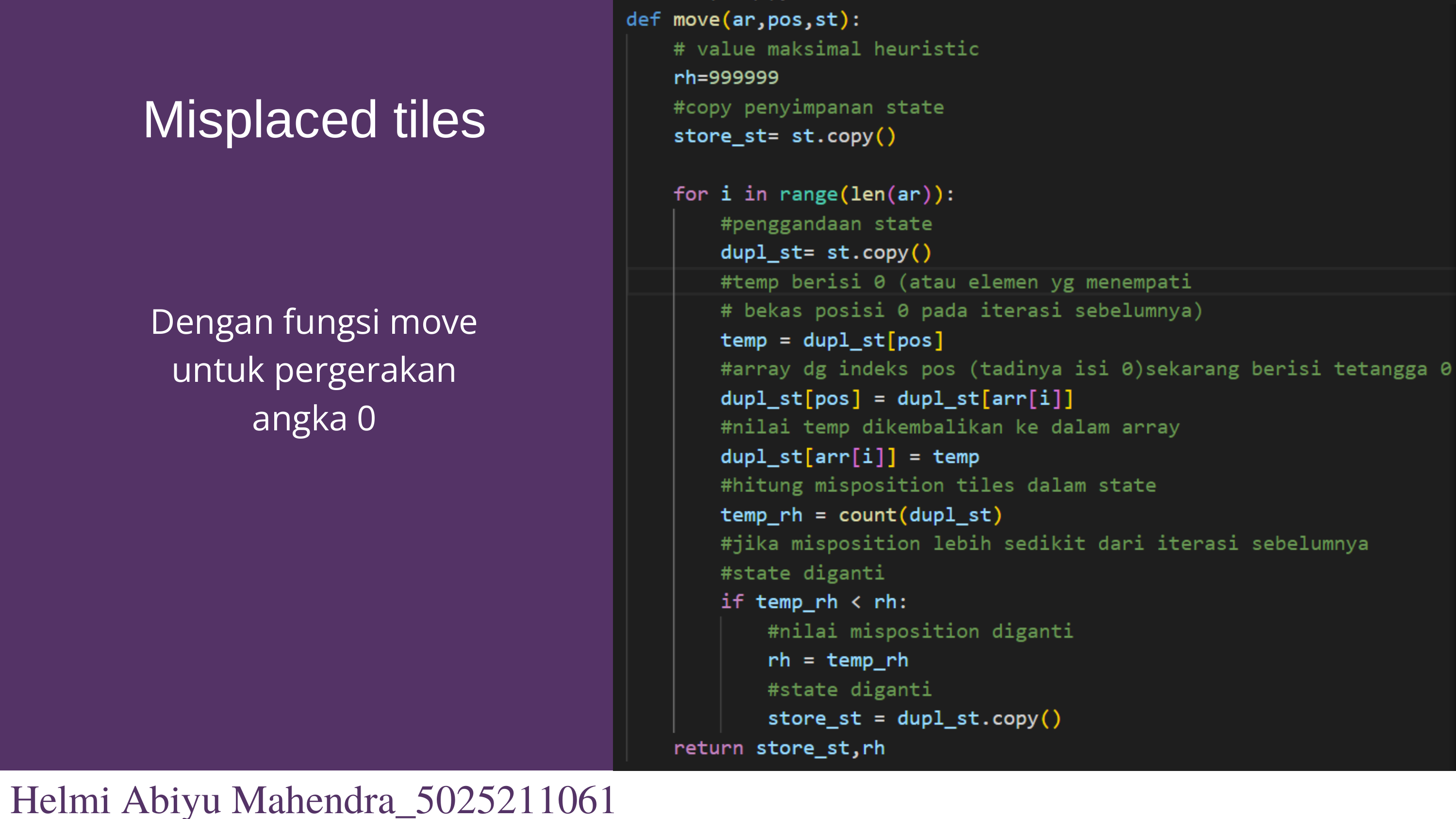

Misplaced tiles
Dengan fungsi move
untuk pergerakan angka 0
Helmi Abiyu Mahendra_5025211061